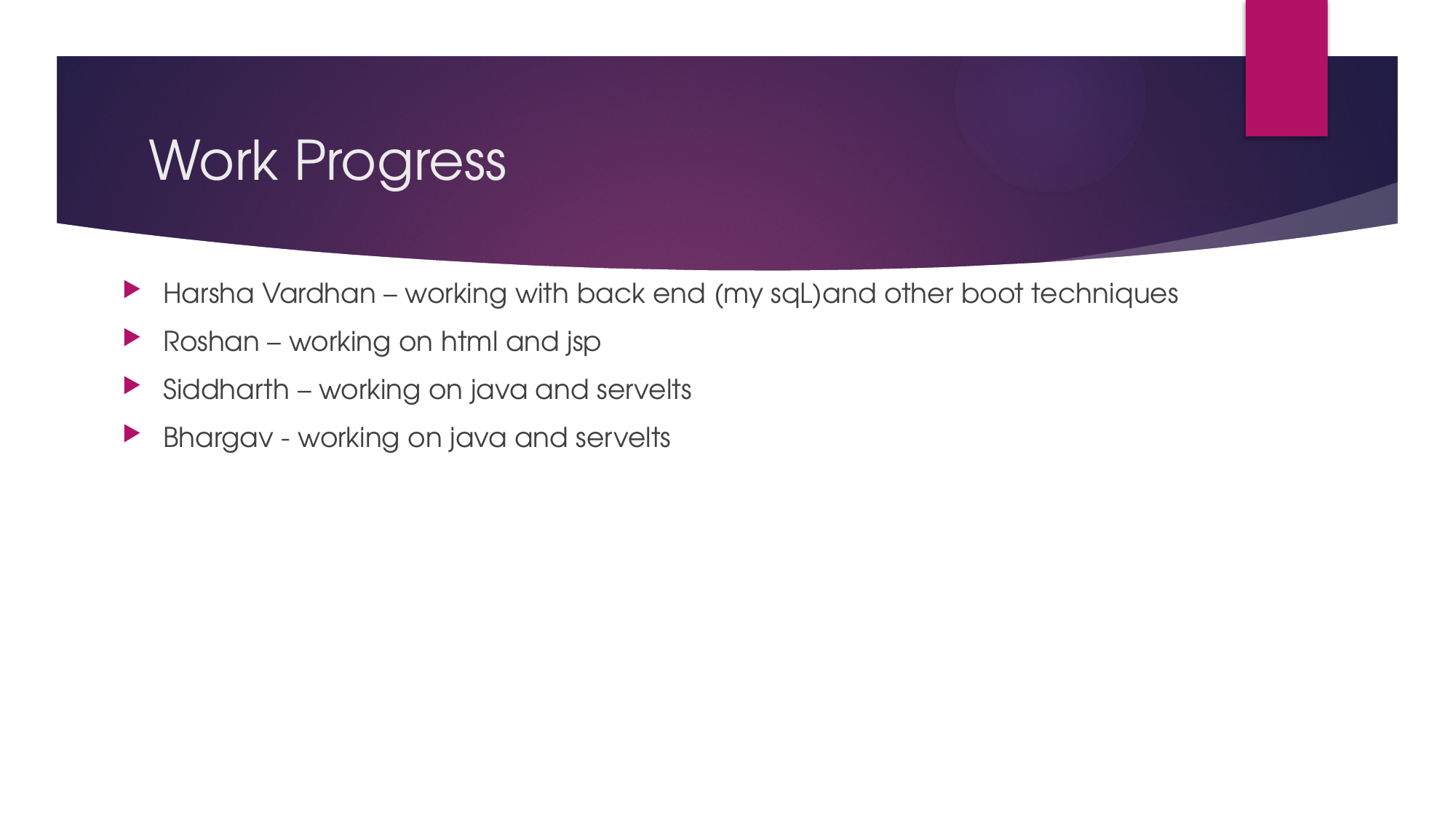

# Work Progress
Harsha Vardhan – working with back end (my sqL)and other boot techniques
Roshan – working on html and jsp
Siddharth – working on java and servelts
Bhargav - working on java and servelts